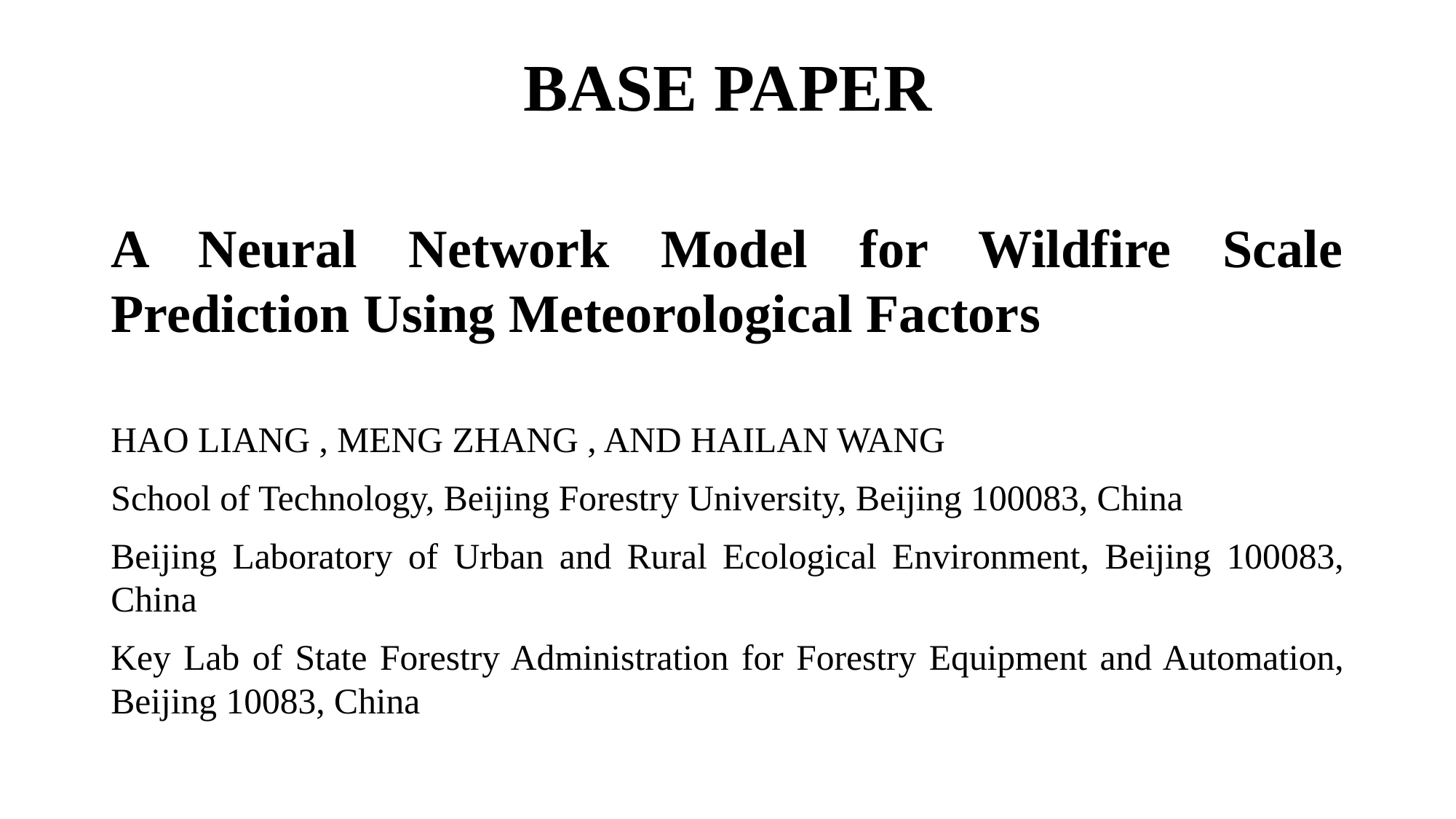

# BASE PAPER
A Neural Network Model for Wildfire Scale Prediction Using Meteorological Factors

HAO LIANG , MENG ZHANG , AND HAILAN WANG
School of Technology, Beijing Forestry University, Beijing 100083, China
Beijing Laboratory of Urban and Rural Ecological Environment, Beijing 100083, China
Key Lab of State Forestry Administration for Forestry Equipment and Automation, Beijing 10083, China